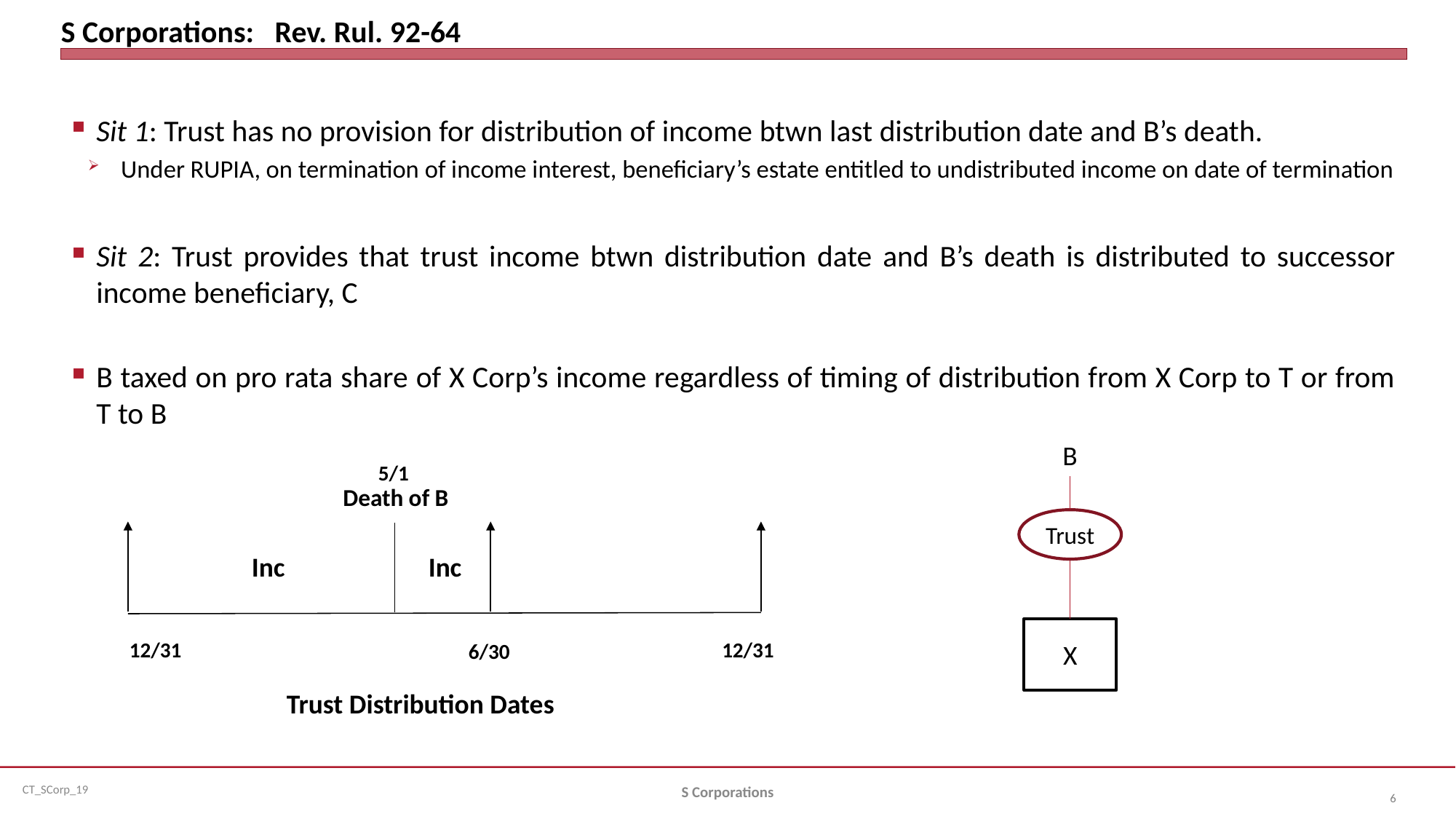

# S Corporations:   Rev. Rul. 92-64

Sit 1: Trust has no provision for distribution of income btwn last distribution date and B’s death.
Under RUPIA, on termination of income interest, beneficiary’s estate entitled to undistributed income on date of termination

Sit 2: Trust provides that trust income btwn distribution date and B’s death is distributed to successor income beneficiary, C

B taxed on pro rata share of X Corp’s income regardless of timing of distribution from X Corp to T or from T to B

B
5/1
Death of B
Trust
Inc
Inc
X
12/31
12/31
6/30
Trust Distribution Dates
S Corporations
6